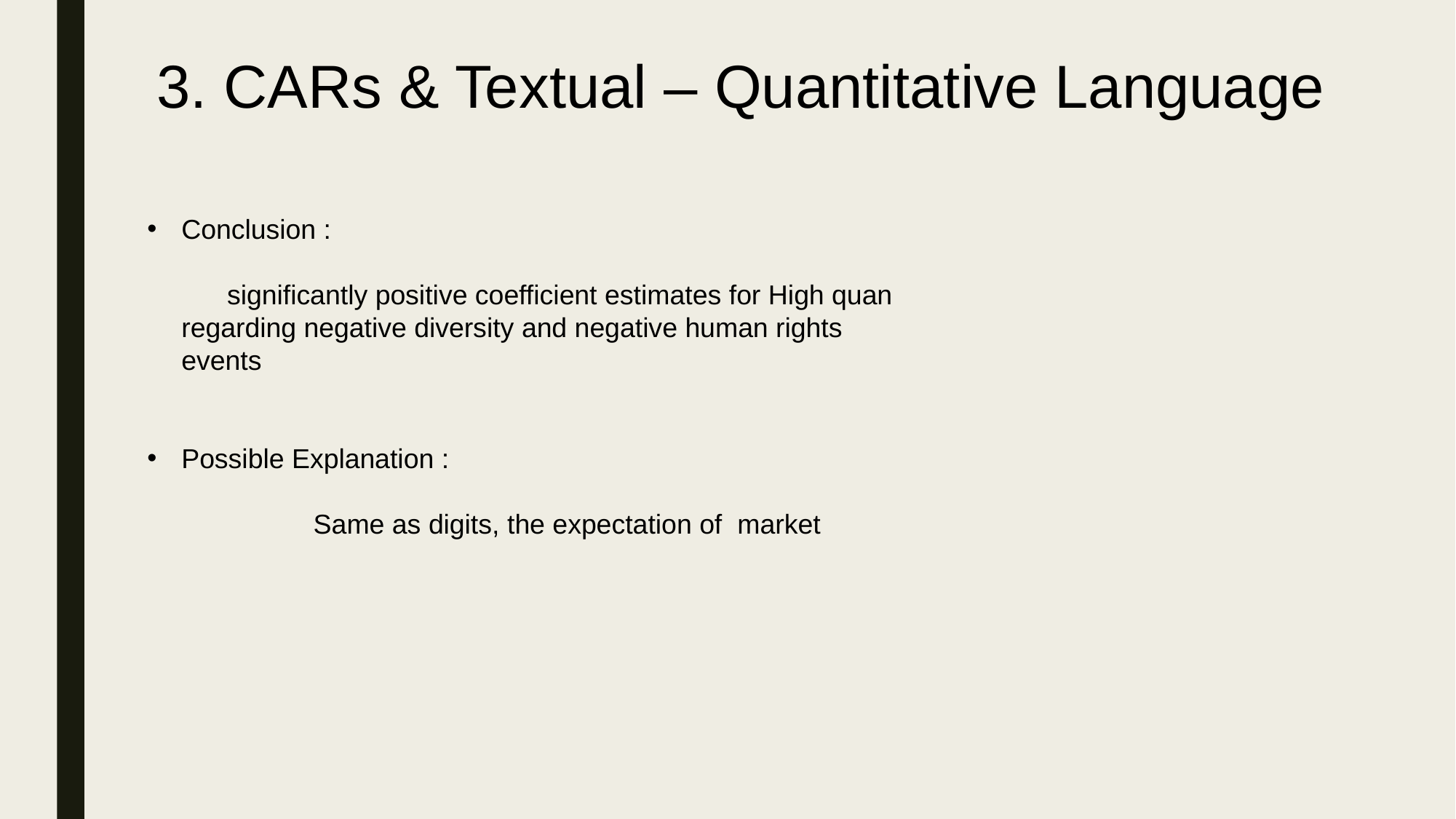

3. CARs & Textual – Quantitative Language
Conclusion :
      significantly positive coefficient estimates for High quan regarding negative diversity and negative human rights  events
Possible Explanation :
	   Same as digits, the expectation of  market